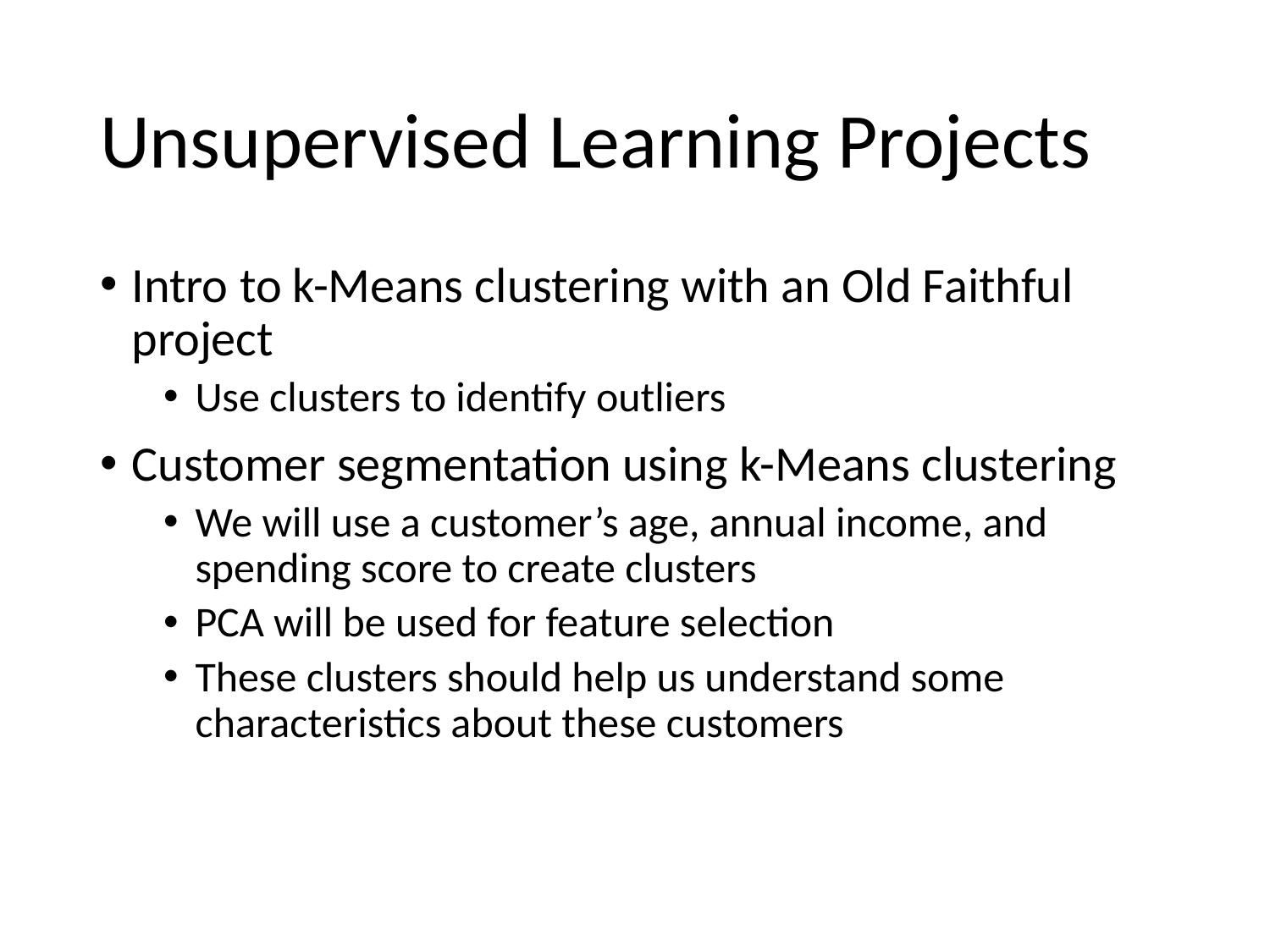

# Unsupervised Learning Projects
Intro to k-Means clustering with an Old Faithful project
Use clusters to identify outliers
Customer segmentation using k-Means clustering
We will use a customer’s age, annual income, and spending score to create clusters
PCA will be used for feature selection
These clusters should help us understand some characteristics about these customers